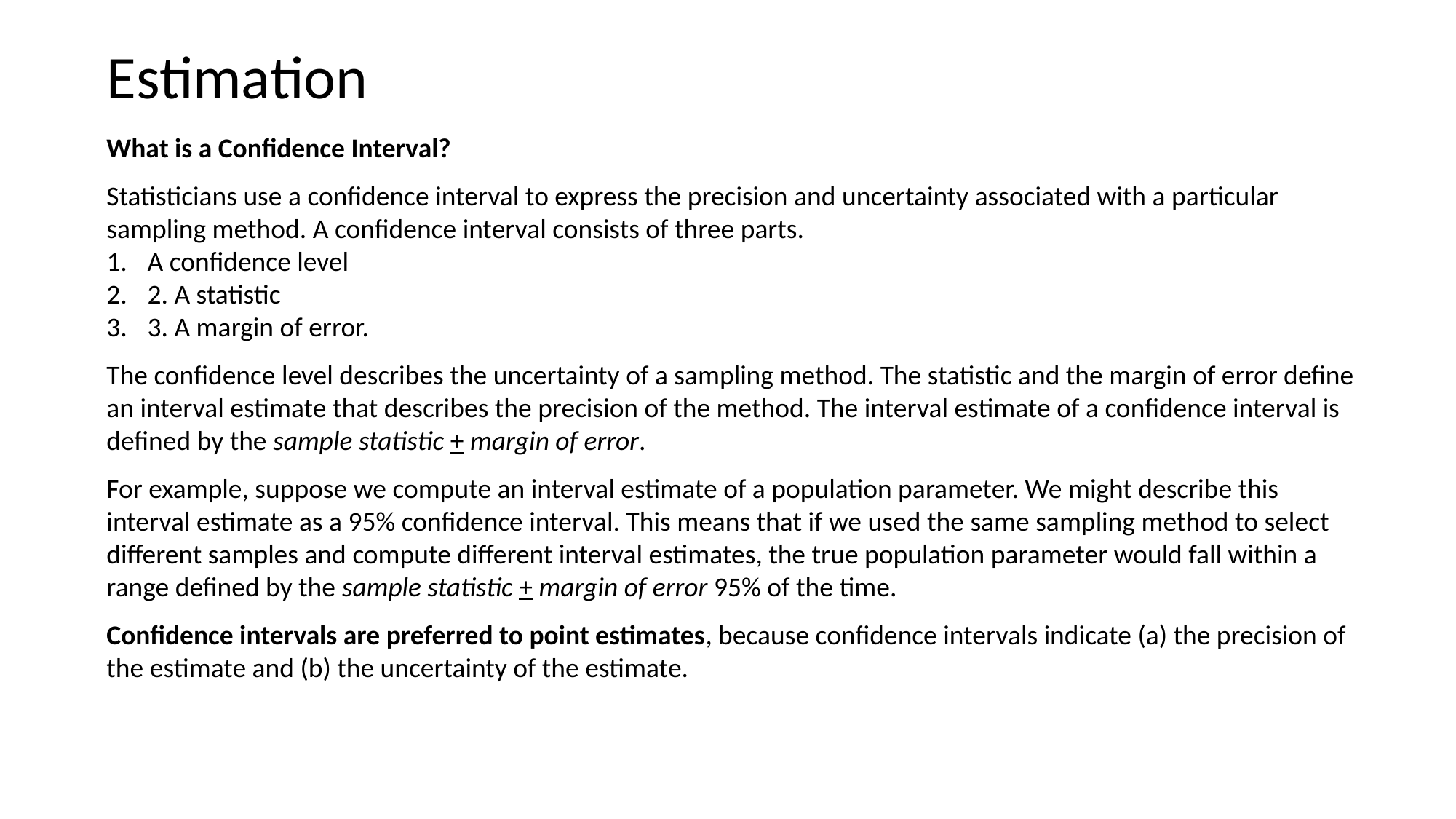

# Estimation
What is a Confidence Interval?
Statisticians use a confidence interval to express the precision and uncertainty associated with a particular sampling method. A confidence interval consists of three parts.
A confidence level
2. A statistic
3. A margin of error.
The confidence level describes the uncertainty of a sampling method. The statistic and the margin of error define an interval estimate that describes the precision of the method. The interval estimate of a confidence interval is defined by the sample statistic + margin of error.
For example, suppose we compute an interval estimate of a population parameter. We might describe this interval estimate as a 95% confidence interval. This means that if we used the same sampling method to select different samples and compute different interval estimates, the true population parameter would fall within a range defined by the sample statistic + margin of error 95% of the time.
Confidence intervals are preferred to point estimates, because confidence intervals indicate (a) the precision of the estimate and (b) the uncertainty of the estimate.